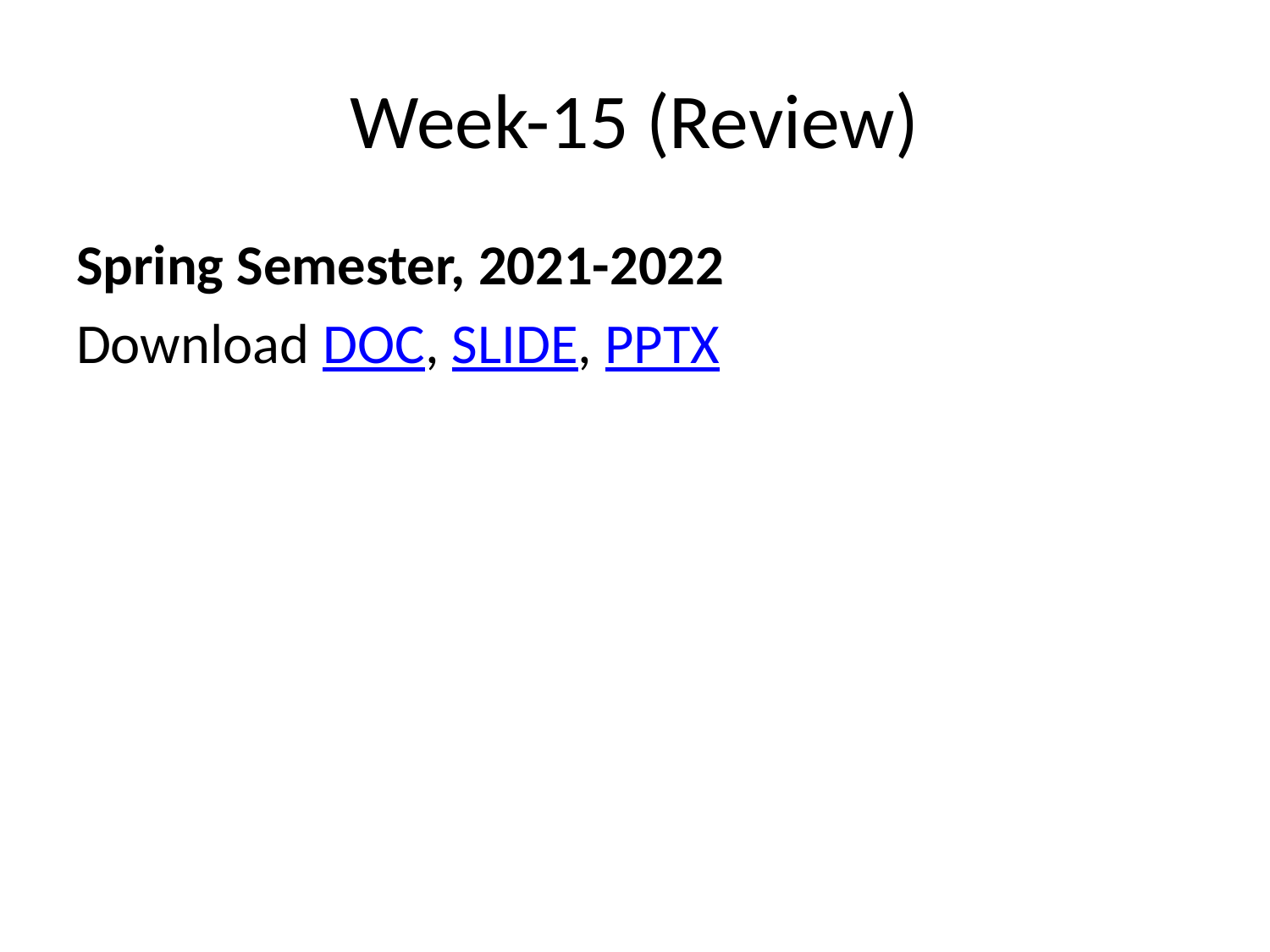

# Week-15 (Review)
Spring Semester, 2021-2022
Download DOC, SLIDE, PPTX